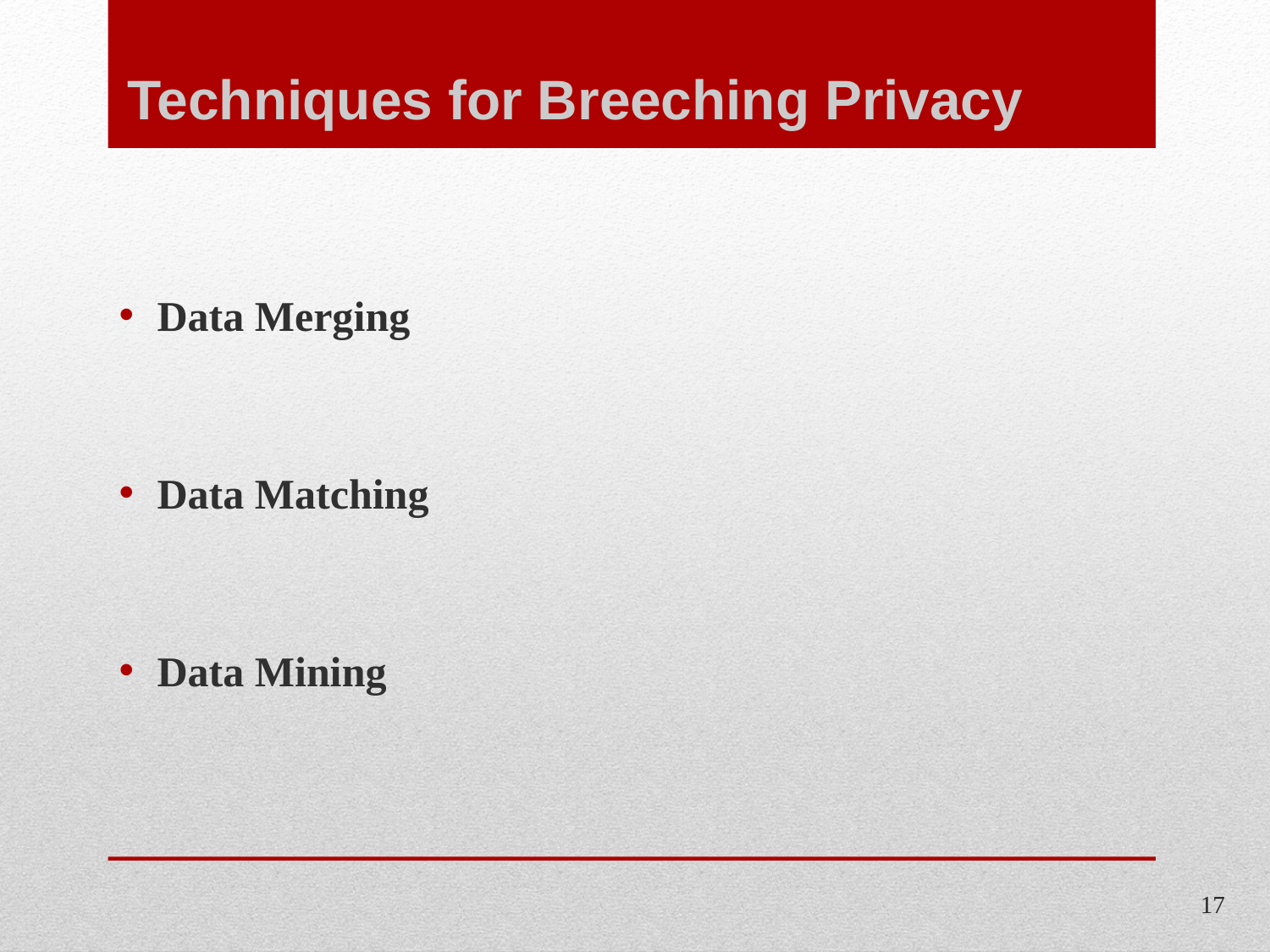

# Techniques for Breeching Privacy
Data Merging

Data Matching

Data Mining
17